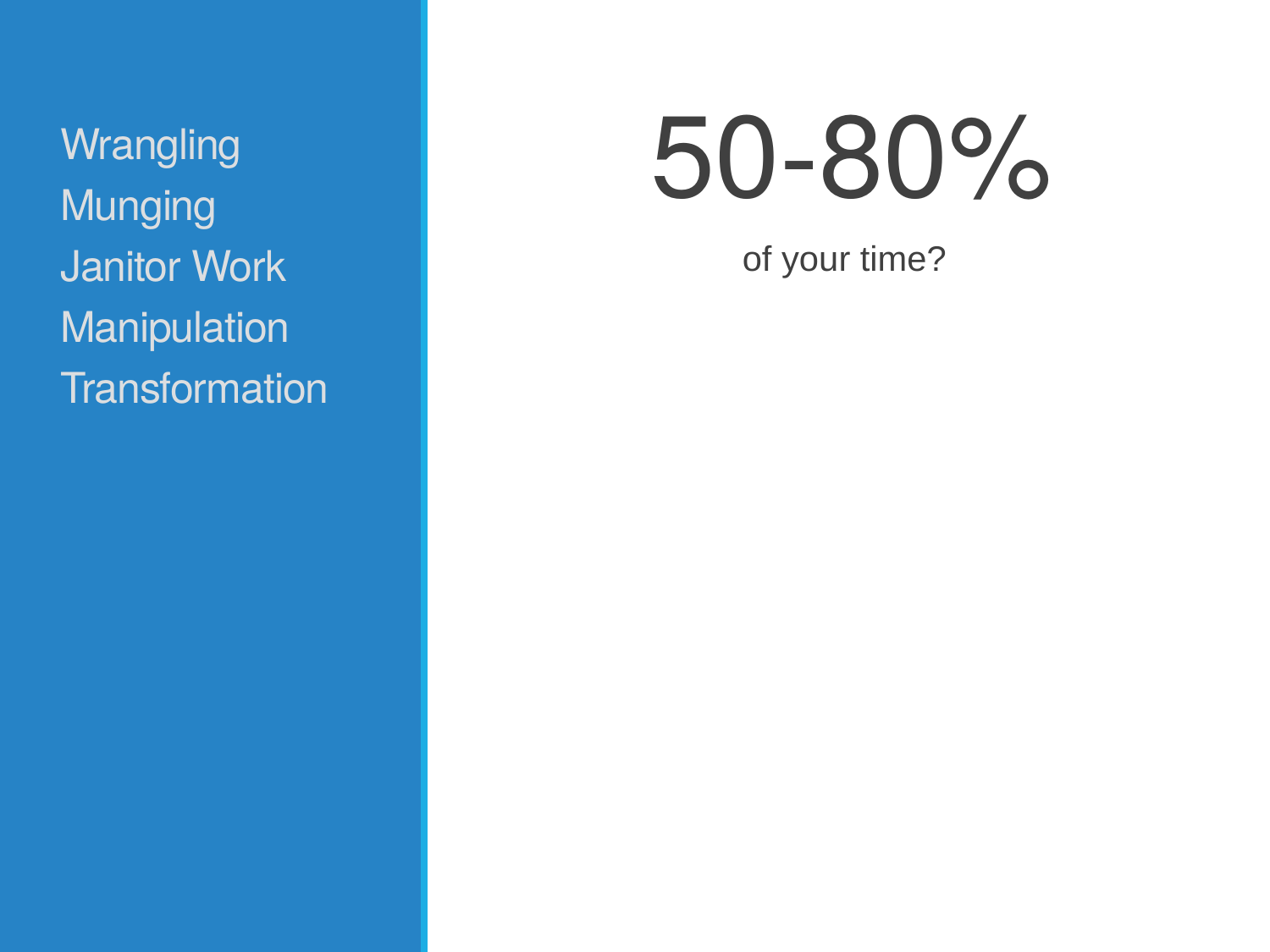

# Wrangling
Munging
Janitor Work
Manipulation
Transformation
50-80%
of your time?